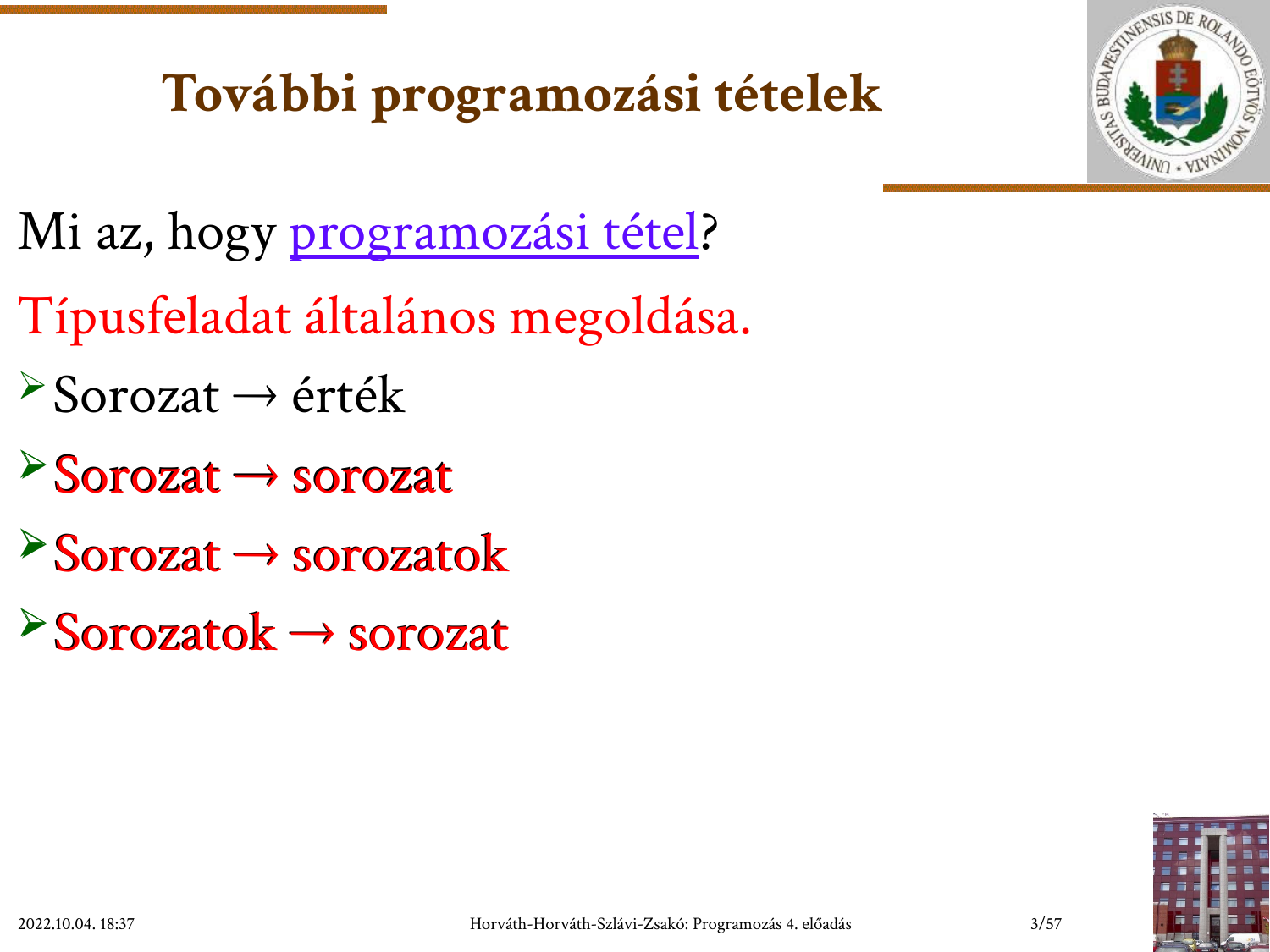

# További programozási tételek
Mi az, hogy programozási tétel?
Típusfeladat általános megoldása.
Sorozat → érték
Sorozat → sorozat
Sorozat → sorozatok
Sorozatok → sorozat

Sorozat → sorozat
Sorozat → sorozatok
Sorozatok → sorozat
2022.10.04. 18:37
Horváth-Horváth-Szlávi-Zsakó: Programozás 4. előadás
3/57